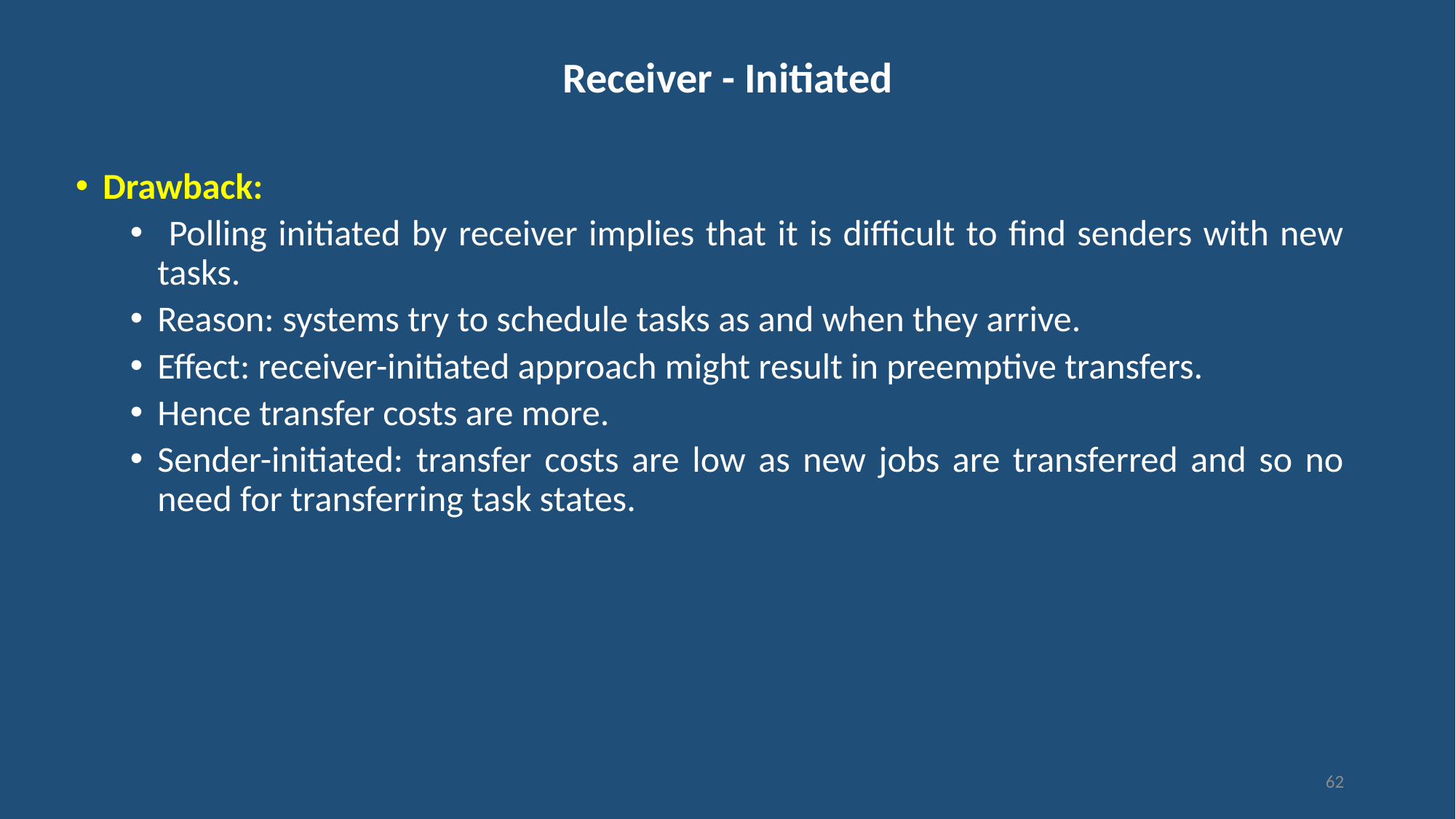

# Receiver - Initiated
Drawback:
 Polling initiated by receiver implies that it is difficult to find senders with new tasks.
Reason: systems try to schedule tasks as and when they arrive.
Effect: receiver-initiated approach might result in preemptive transfers.
Hence transfer costs are more.
Sender-initiated: transfer costs are low as new jobs are transferred and so no need for transferring task states.
62